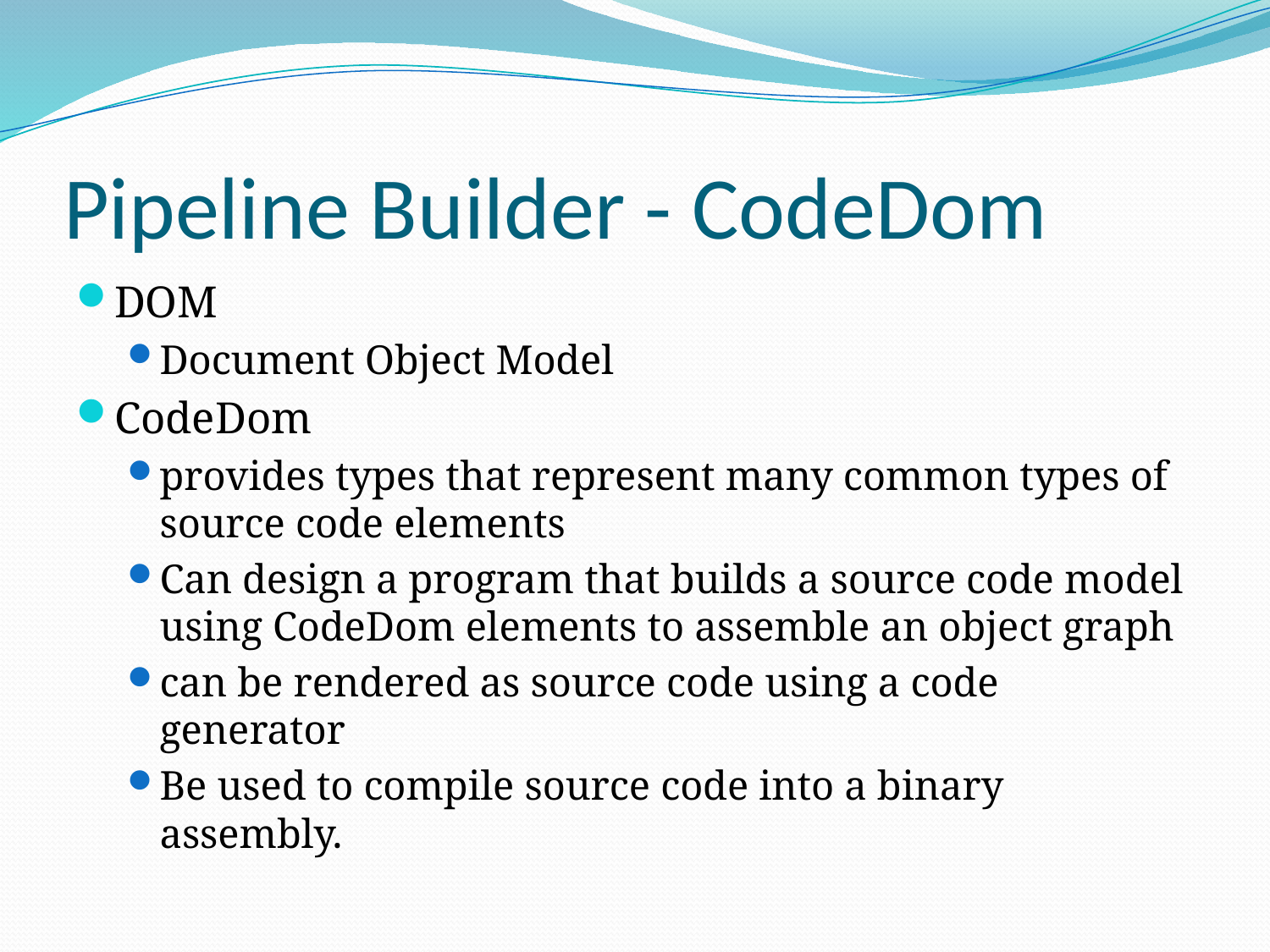

# Pipeline Builder - CodeDom
DOM
Document Object Model
CodeDom
provides types that represent many common types of source code elements
Can design a program that builds a source code model using CodeDom elements to assemble an object graph
can be rendered as source code using a code generator
Be used to compile source code into a binary assembly.